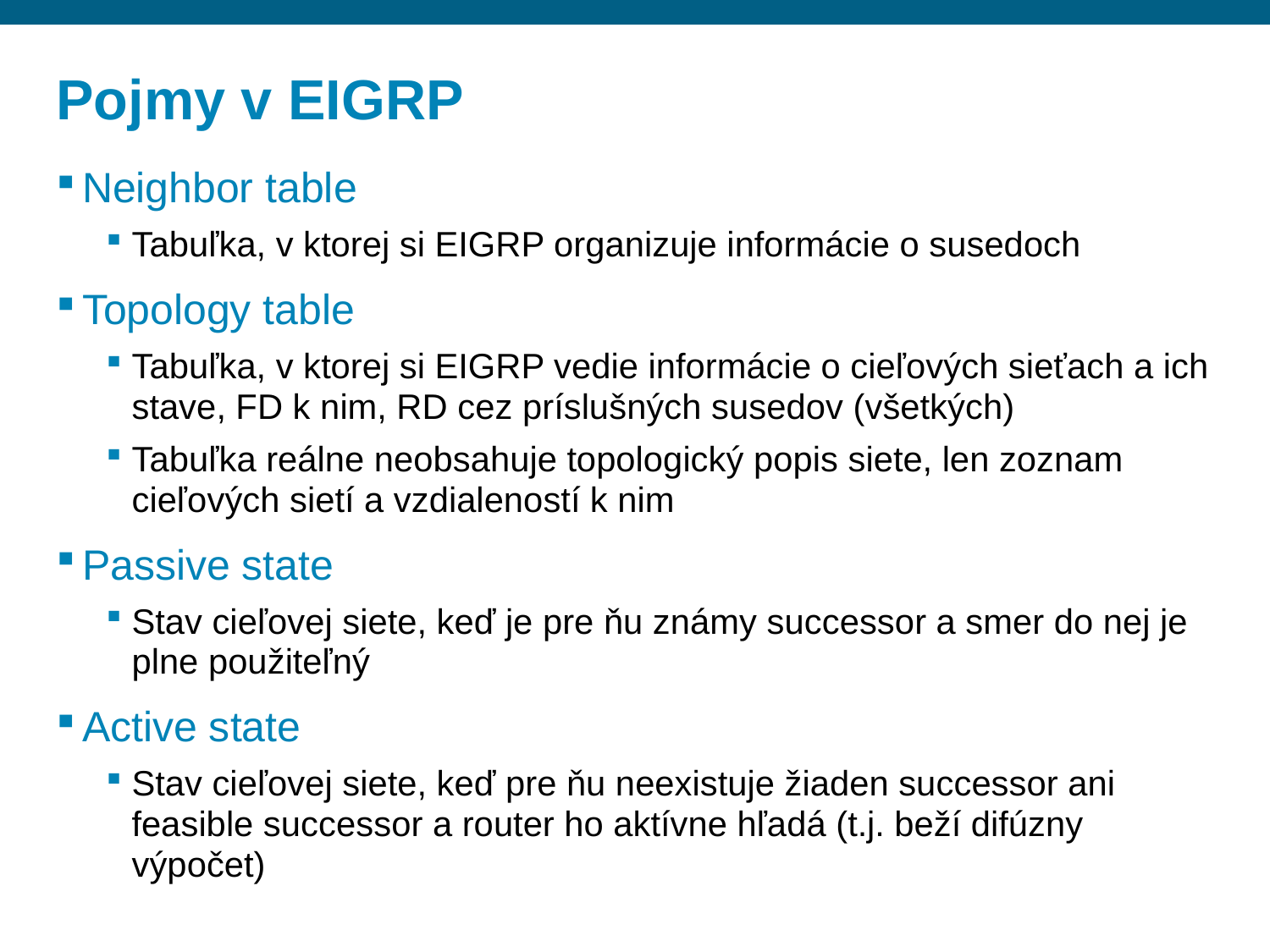

# Pojmy v EIGRP
Neighbor table
Tabuľka, v ktorej si EIGRP organizuje informácie o susedoch
Topology table
Tabuľka, v ktorej si EIGRP vedie informácie o cieľových sieťach a ich stave, FD k nim, RD cez príslušných susedov (všetkých)
Tabuľka reálne neobsahuje topologický popis siete, len zoznam cieľových sietí a vzdialeností k nim
Passive state
Stav cieľovej siete, keď je pre ňu známy successor a smer do nej je plne použiteľný
Active state
Stav cieľovej siete, keď pre ňu neexistuje žiaden successor ani feasible successor a router ho aktívne hľadá (t.j. beží difúzny výpočet)